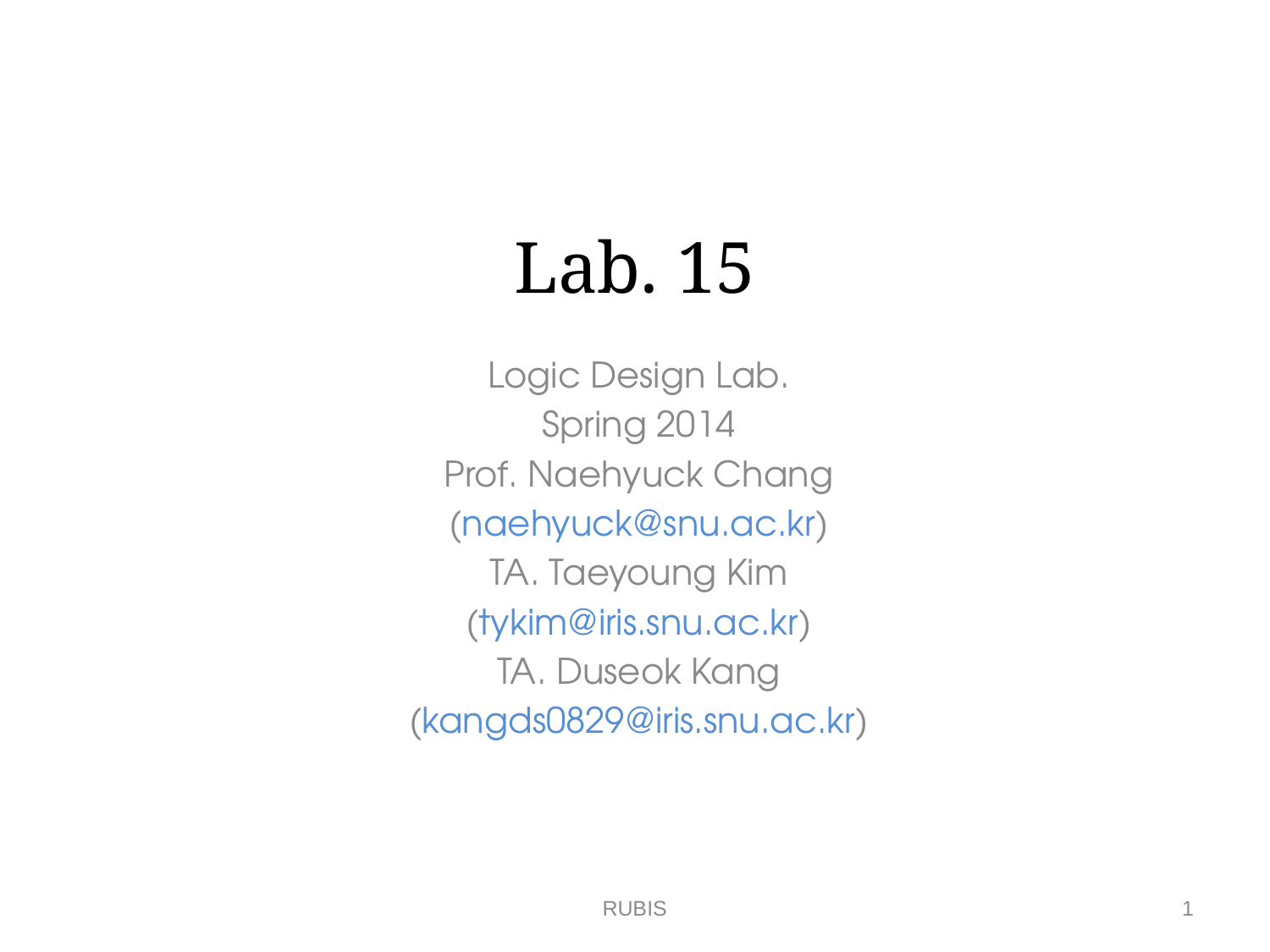

# Lab. 15
Logic Design Lab.
Spring 2014
Prof. Naehyuck Chang
(naehyuck@snu.ac.kr)
TA. Taeyoung Kim
(tykim@iris.snu.ac.kr)
TA. Duseok Kang
(kangds0829@iris.snu.ac.kr)
RUBIS
1